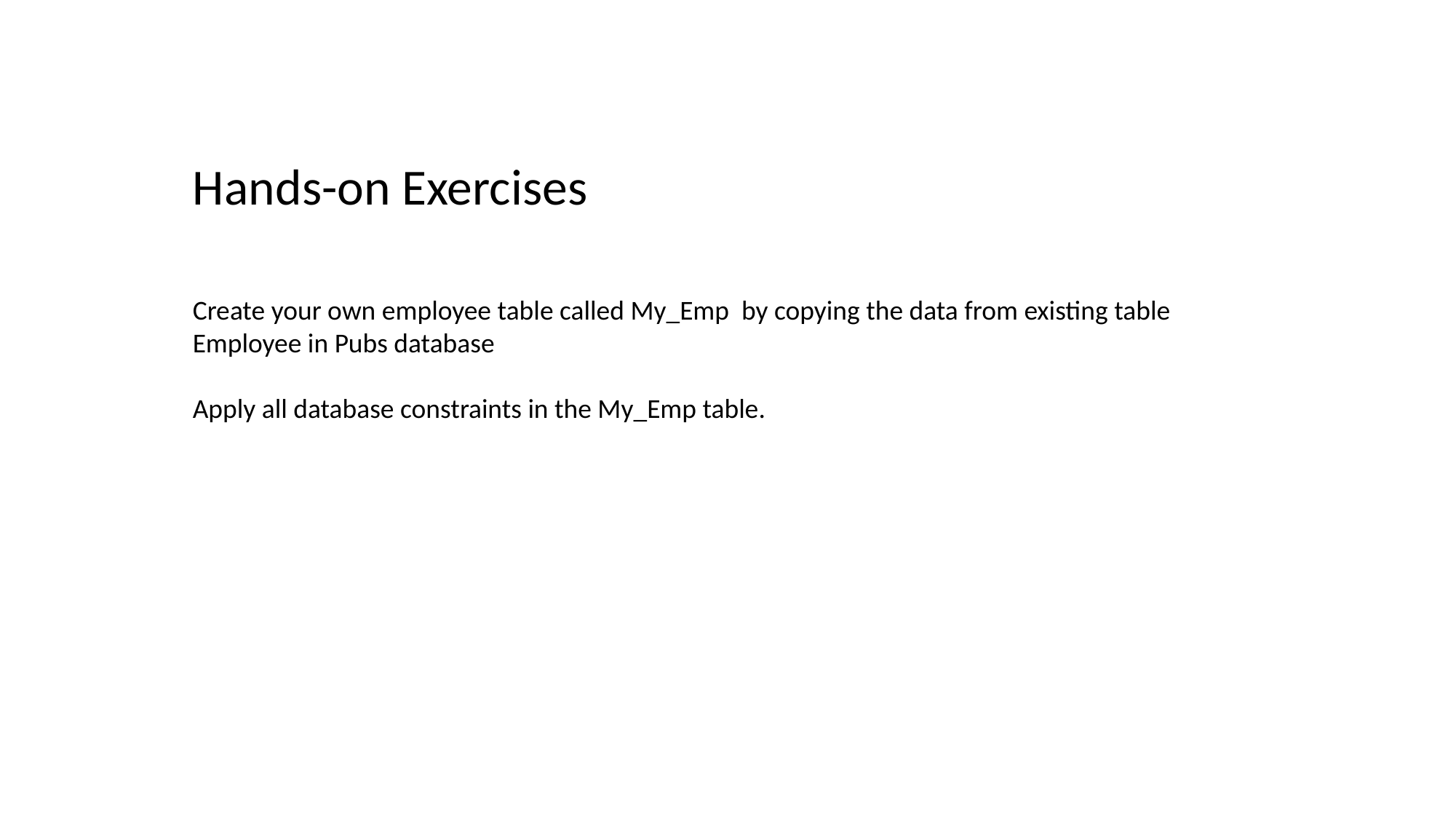

Hands-on Exercises
Create your own employee table called My_Emp  by copying the data from existing table Employee in Pubs database

Apply all database constraints in the My_Emp table.